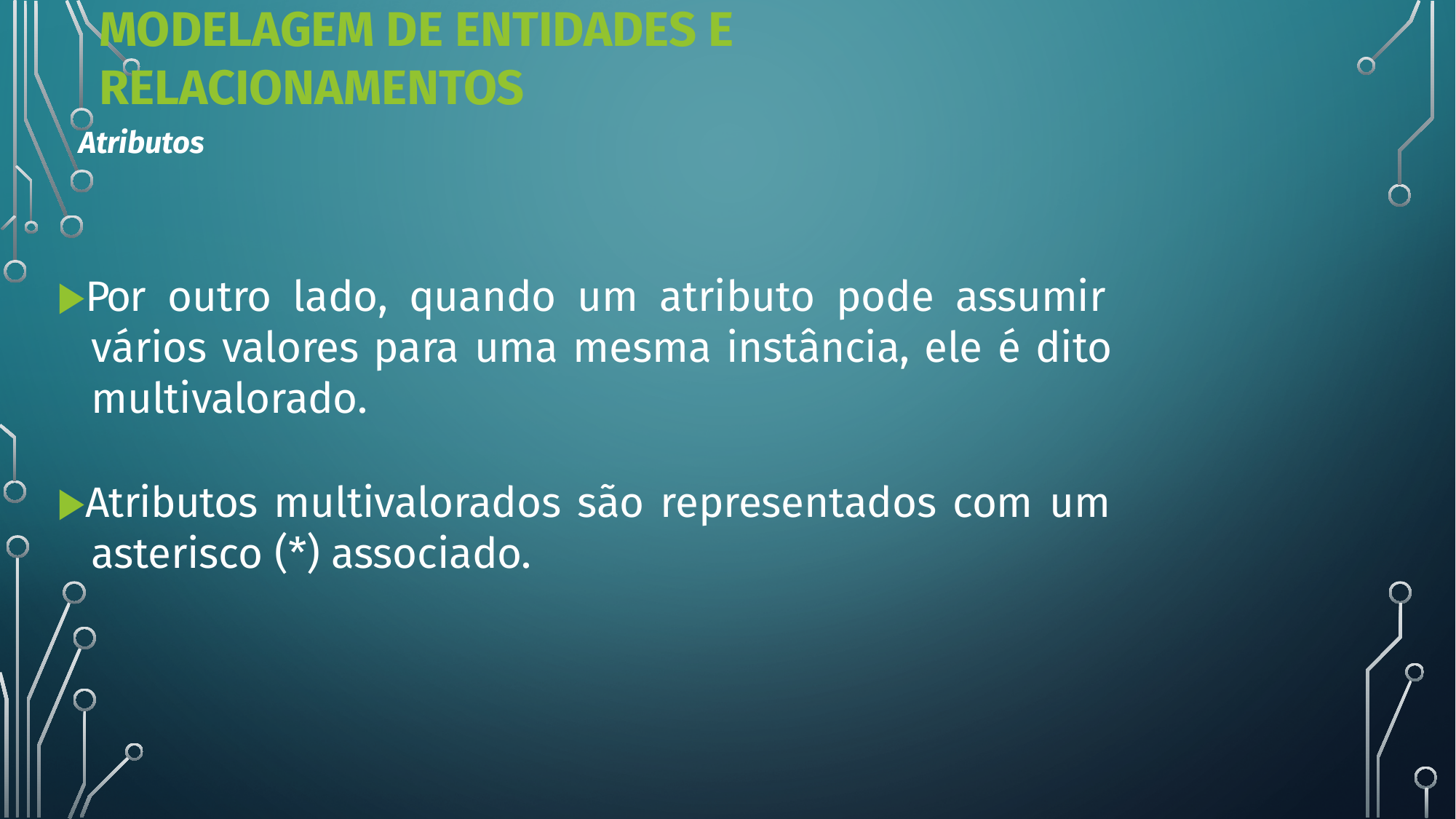

# Modelagem de Entidades e Relacionamentos
Atributos
▶Por outro lado, quando um atributo pode assumir  vários valores para uma mesma instância, ele é dito  multivalorado.

▶Atributos multivalorados são representados com um  asterisco (*) associado.